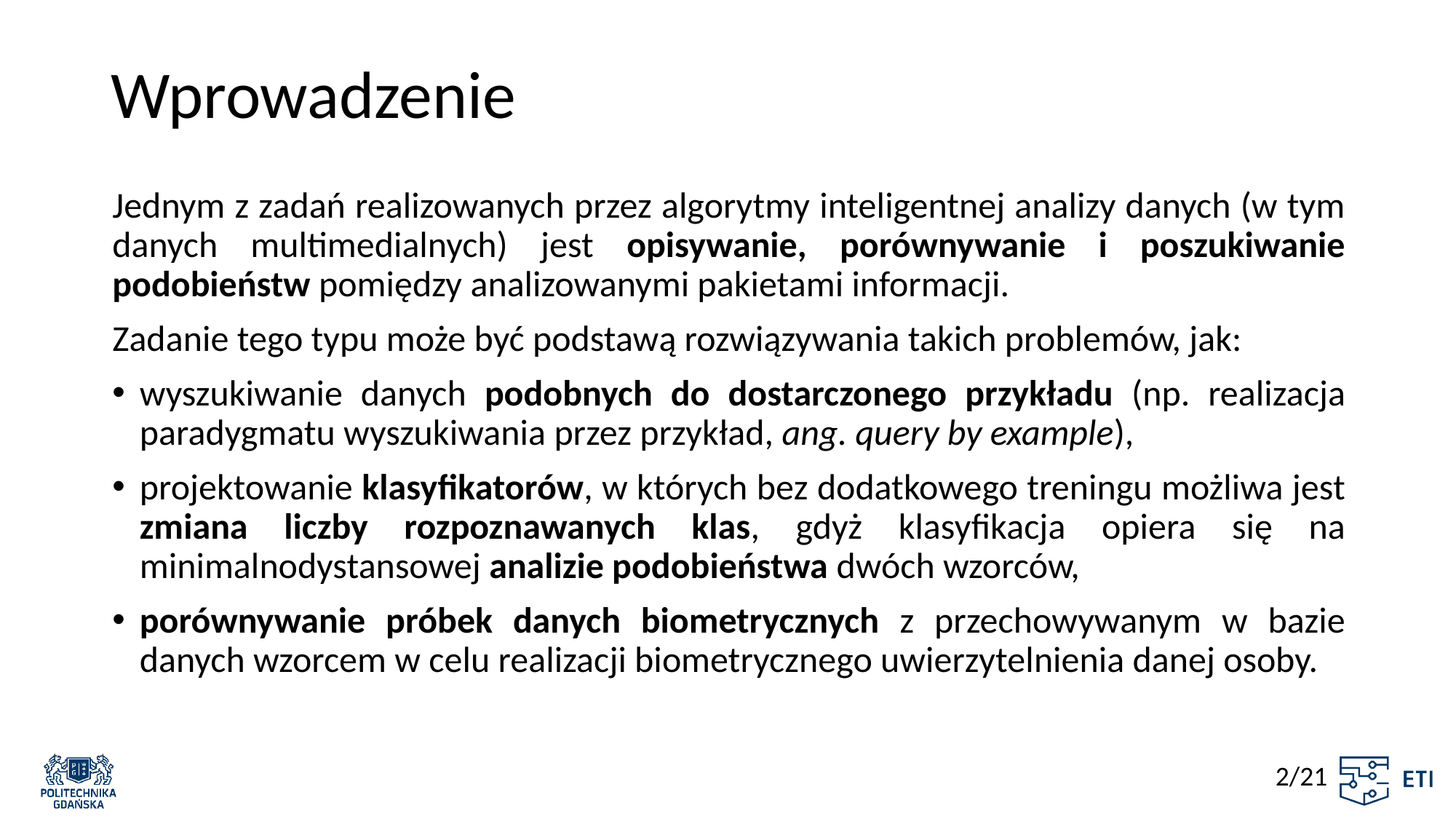

# Wprowadzenie
Jednym z zadań realizowanych przez algorytmy inteligentnej analizy danych (w tym danych multimedialnych) jest opisywanie, porównywanie i poszukiwanie podobieństw pomiędzy analizowanymi pakietami informacji.
Zadanie tego typu może być podstawą rozwiązywania takich problemów, jak:
wyszukiwanie danych podobnych do dostarczonego przykładu (np. realizacja paradygmatu wyszukiwania przez przykład, ang. query by example),
projektowanie klasyfikatorów, w których bez dodatkowego treningu możliwa jest zmiana liczby rozpoznawanych klas, gdyż klasyfikacja opiera się na minimalnodystansowej analizie podobieństwa dwóch wzorców,
porównywanie próbek danych biometrycznych z przechowywanym w bazie danych wzorcem w celu realizacji biometrycznego uwierzytelnienia danej osoby.
 2/21